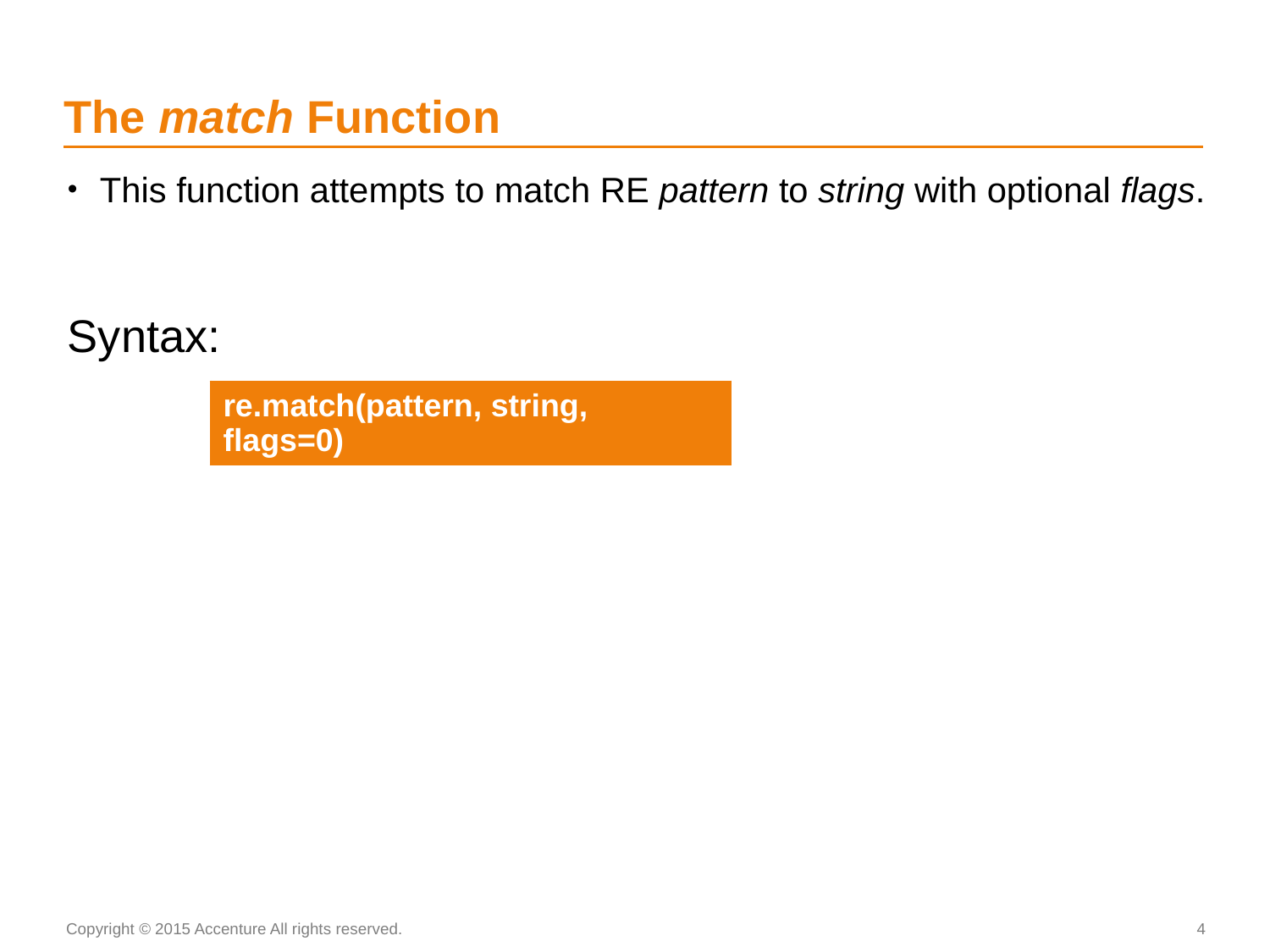

# The match Function
This function attempts to match RE pattern to string with optional flags.

Syntax:
| re.match(pattern, string, flags=0) |
| --- |